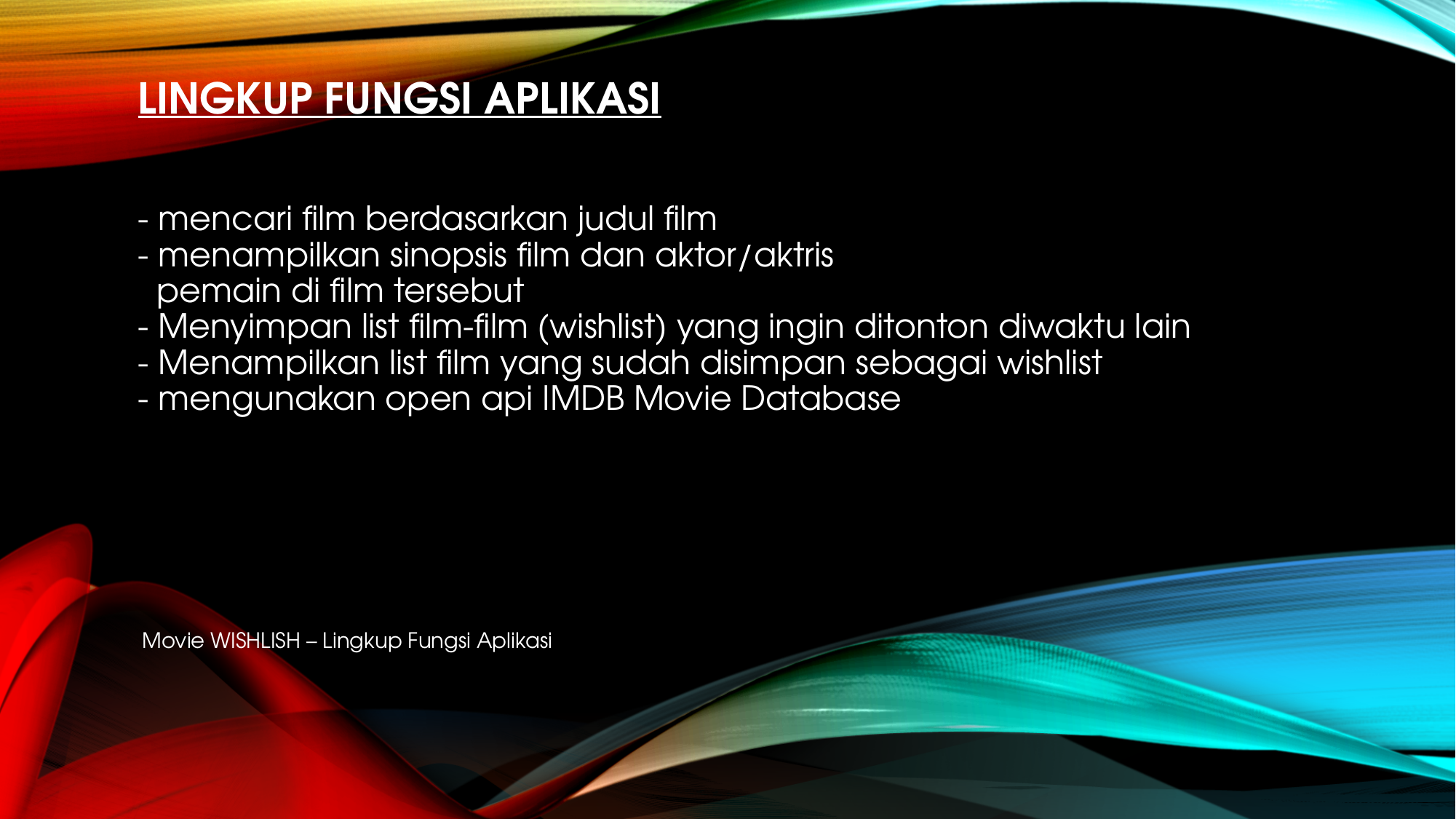

# Lingkup Fungsi Aplikasi - mencari film berdasarkan judul film - menampilkan sinopsis film dan aktor/aktris pemain di film tersebut - Menyimpan list film-film (wishlist) yang ingin ditonton diwaktu lain - Menampilkan list film yang sudah disimpan sebagai wishlist - mengunakan open api IMDB Movie Database
Movie WISHLISH – Lingkup Fungsi Aplikasi